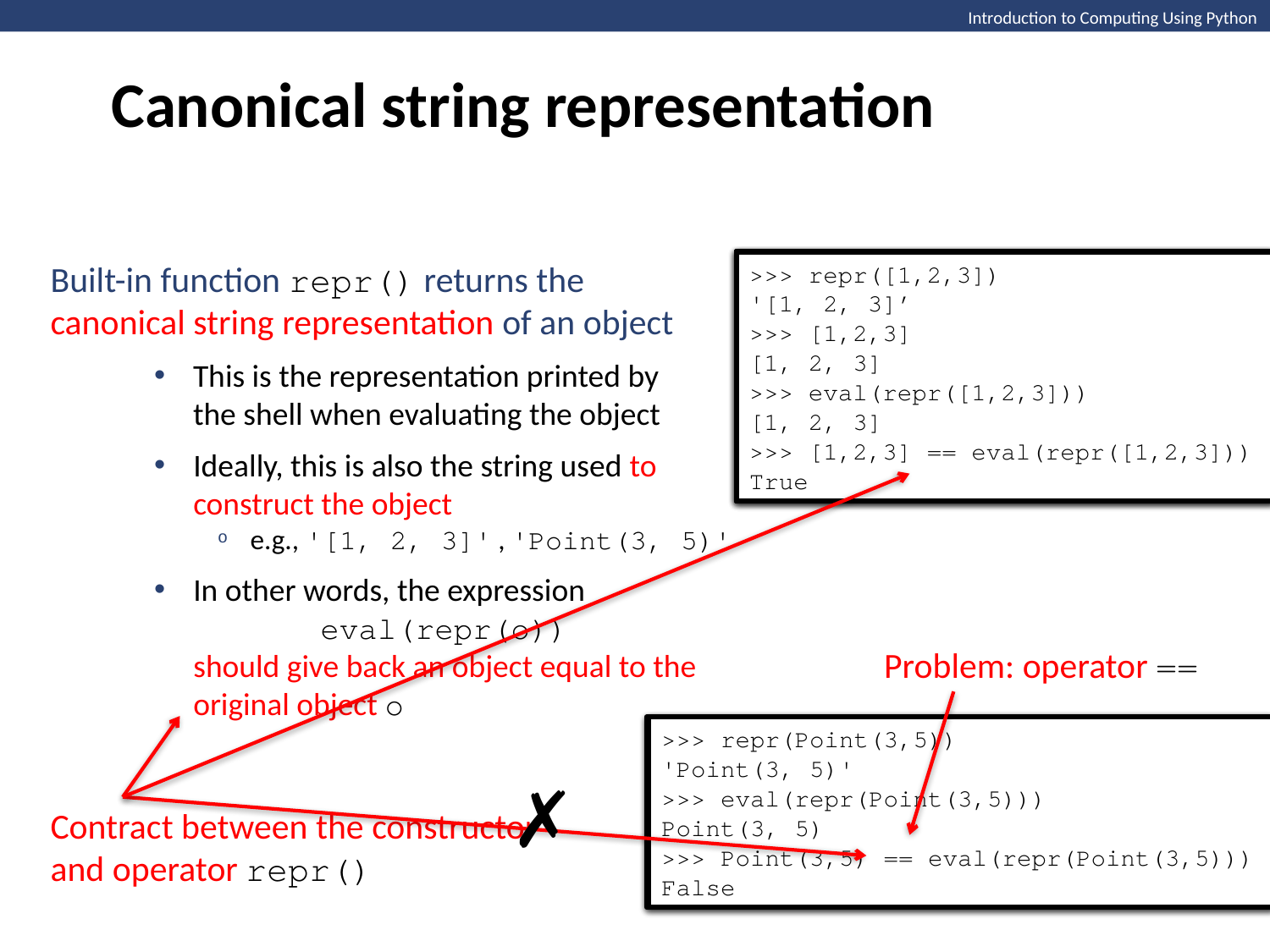

Canonical string representation
Introduction to Computing Using Python
Built-in function repr() returns the canonical string representation of an object
>>> repr([1,2,3])
'[1, 2, 3]'
>>> [1,2,3]
[1, 2, 3]

>>> repr([1,2,3])
'[1, 2, 3]'
>>>

>>> repr([1,2,3])
'[1, 2, 3]'
>>> [1,2,3]
[1, 2, 3]
>>> eval(repr([1,2,3]))
[1, 2, 3]
>>>

>>> repr([1,2,3])
'[1, 2, 3]’
>>> [1,2,3]
[1, 2, 3]
>>> eval(repr([1,2,3]))
[1, 2, 3]
>>> [1,2,3] == eval(repr([1,2,3]))
True
This is the representation printed by the shell when evaluating the object
Ideally, this is also the string used to construct the object
e.g., '[1, 2, 3]' , 'Point(3, 5)'
In other words, the expression
		eval(repr(o))
	should give back an object equal to the original object o
Problem: operator ==
>>> repr(Point(3,5))
'Point(3, 5)'
>>> eval(repr(Point(3,5)))
Point(3, 5)
>>>

>>> repr(Point(3,5))
'Point(3, 5)'
>>> eval(repr(Point(3,5)))
Point(3, 5)
>>> Point(3,5) == eval(repr(Point(3,5)))
False
>>> repr(Point(3,5))
'Point(3, 5)'
>>>

✗
Contract between the constructor and operator repr()